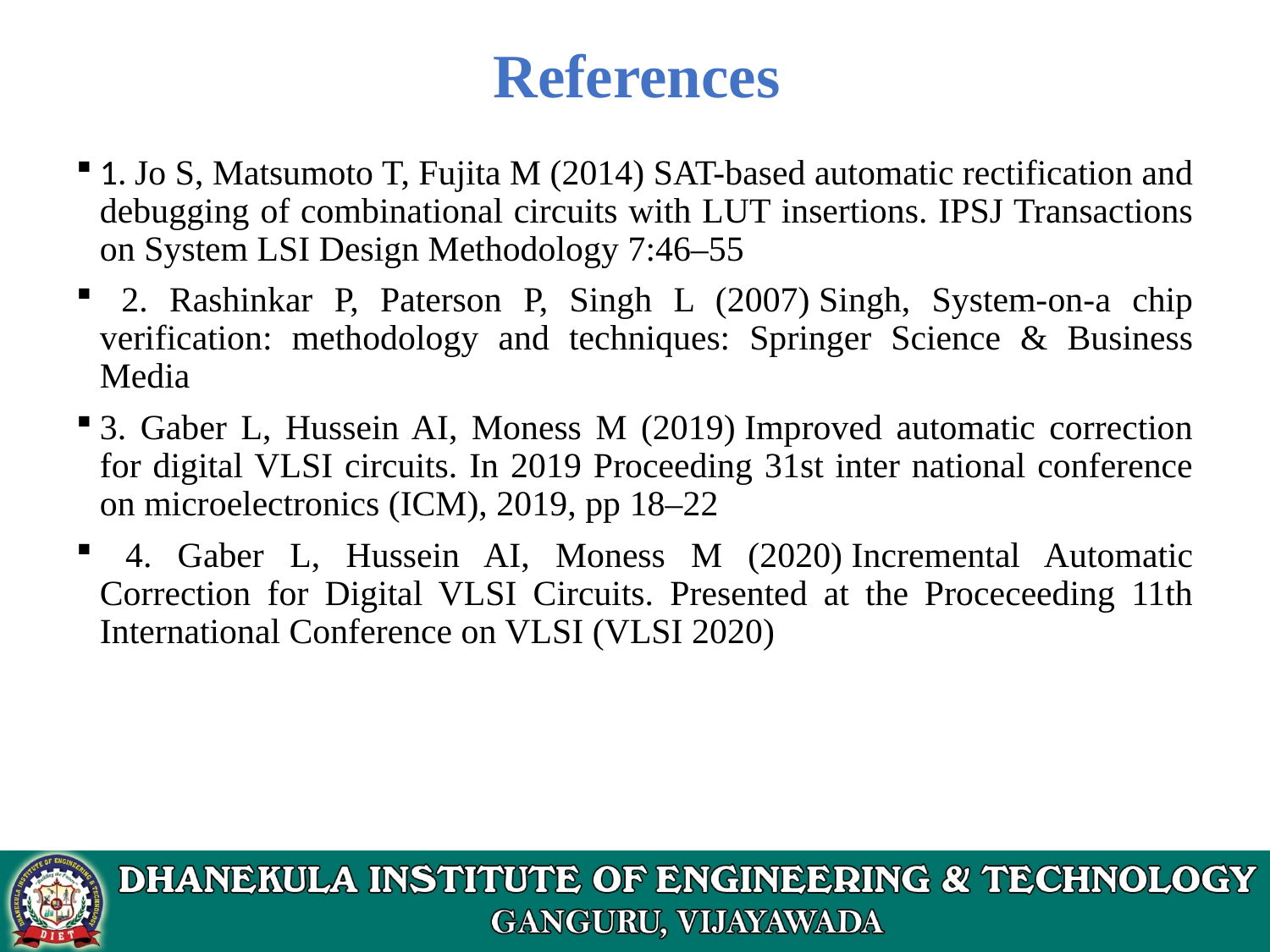

# References
1. Jo S, Matsumoto T, Fujita M (2014) SAT-based automatic rectification and debugging of combinational circuits with LUT insertions. IPSJ Transactions on System LSI Design Methodology 7:46–55
 2. Rashinkar P, Paterson P, Singh L (2007) Singh, System-on-a chip verification: methodology and techniques: Springer Science & Business Media
3. Gaber L, Hussein AI, Moness M (2019) Improved automatic correction for digital VLSI circuits. In 2019 Proceeding 31st inter national conference on microelectronics (ICM), 2019, pp 18–22
 4. Gaber L, Hussein AI, Moness M (2020) Incremental Automatic Correction for Digital VLSI Circuits. Presented at the Proceceeding 11th International Conference on VLSI (VLSI 2020)